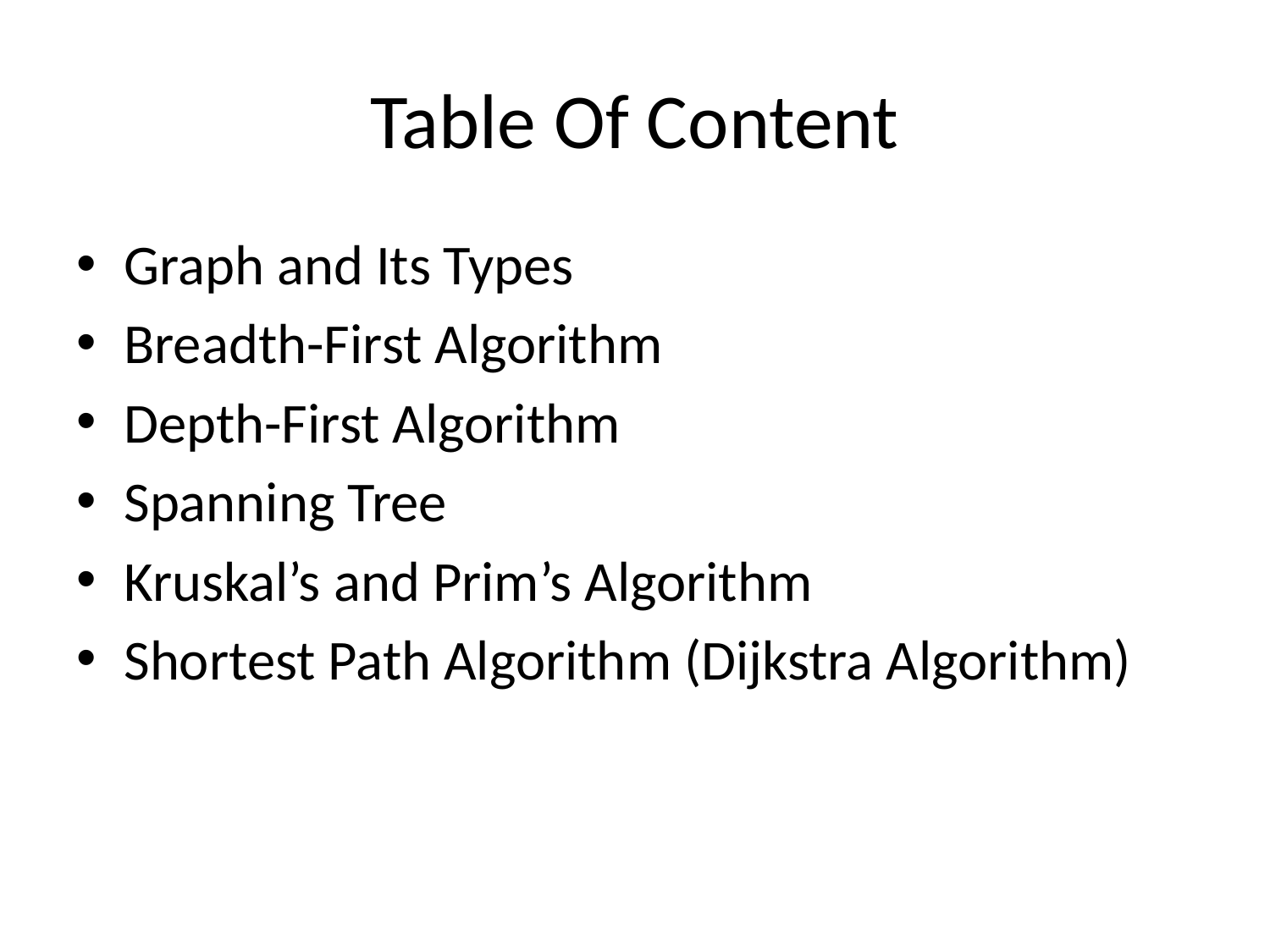

# Table Of Content
Graph and Its Types
Breadth-First Algorithm
Depth-First Algorithm
Spanning Tree
Kruskal’s and Prim’s Algorithm
Shortest Path Algorithm (Dijkstra Algorithm)